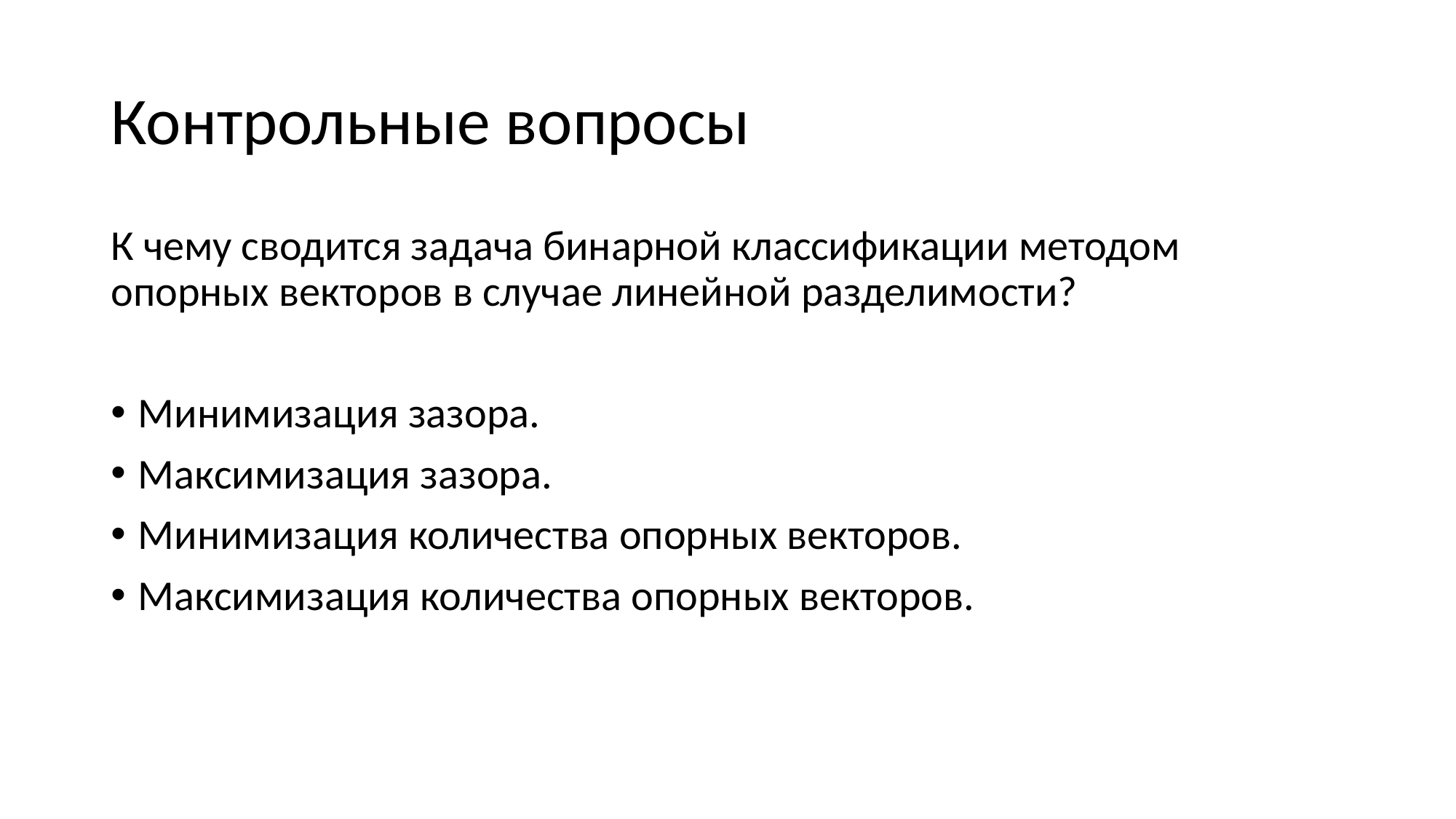

# Контрольные вопросы
К чему сводится задача бинарной классификации методом опорных векторов в случае линейной разделимости?

Минимизация зазора.
Максимизация зазора.
Минимизация количества опорных векторов.
Максимизация количества опорных векторов.